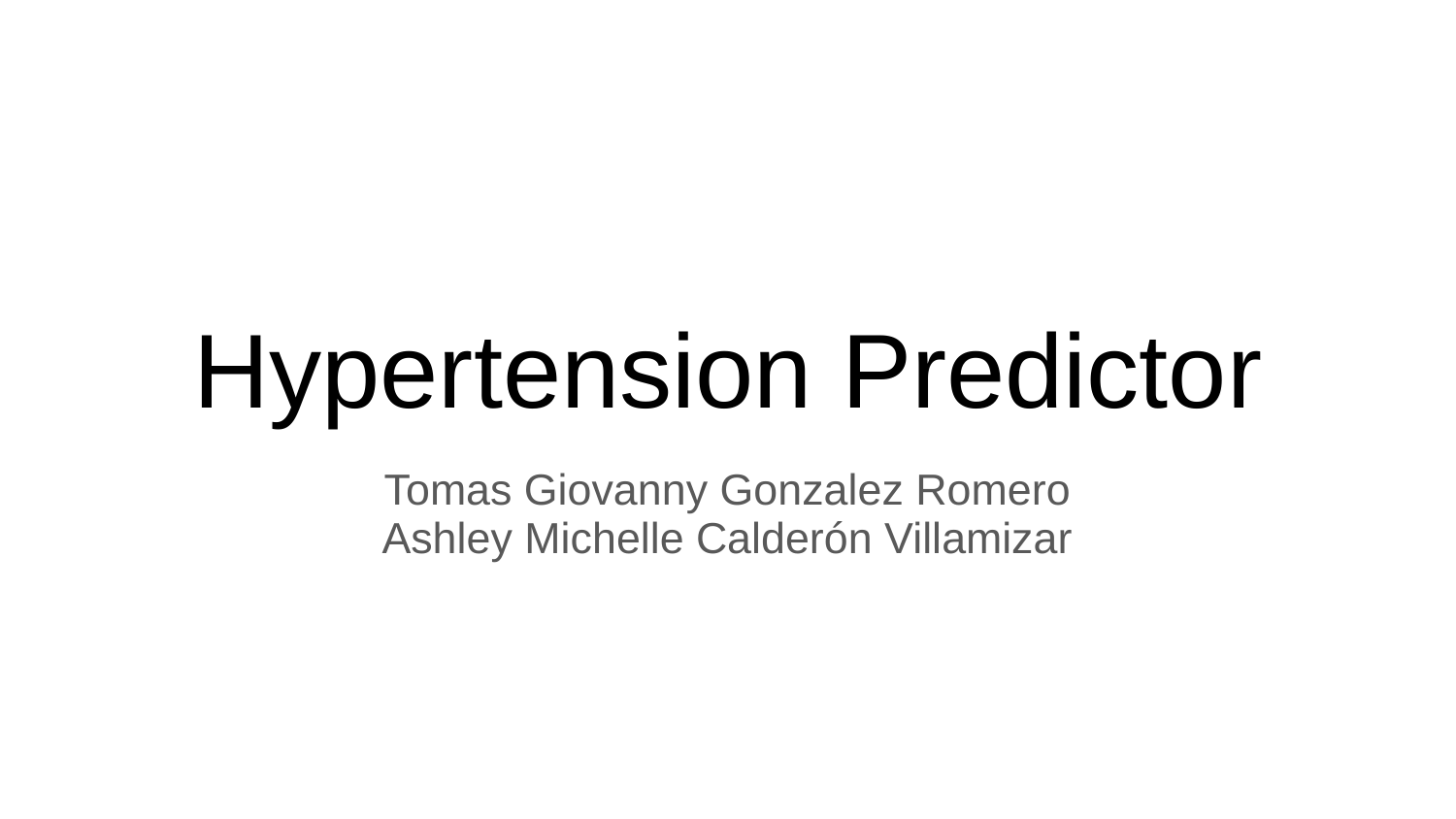

# Hypertension Predictor
Tomas Giovanny Gonzalez Romero
Ashley Michelle Calderón Villamizar